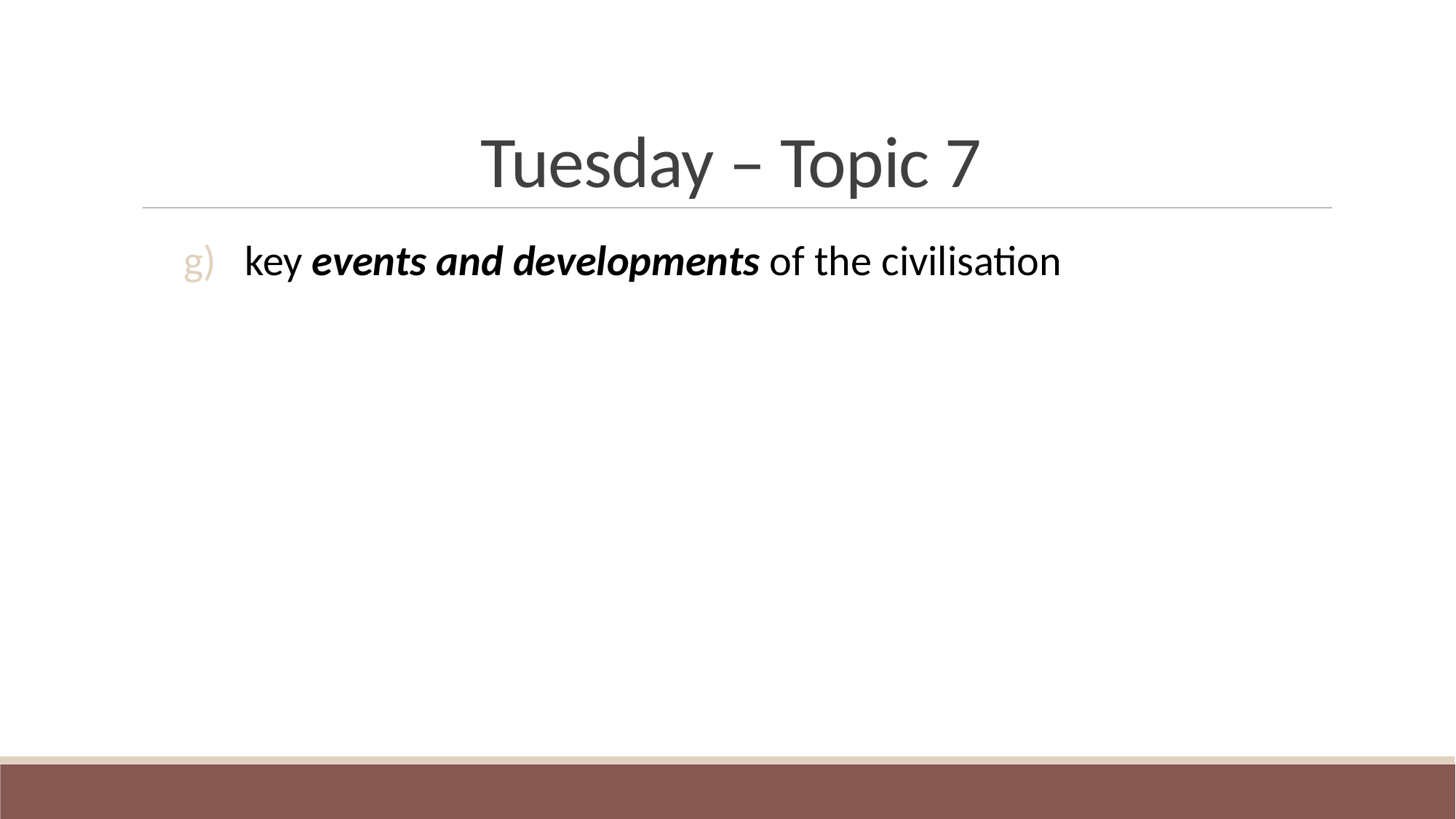

# Tuesday – Topic 7
key events and developments of the civilisation